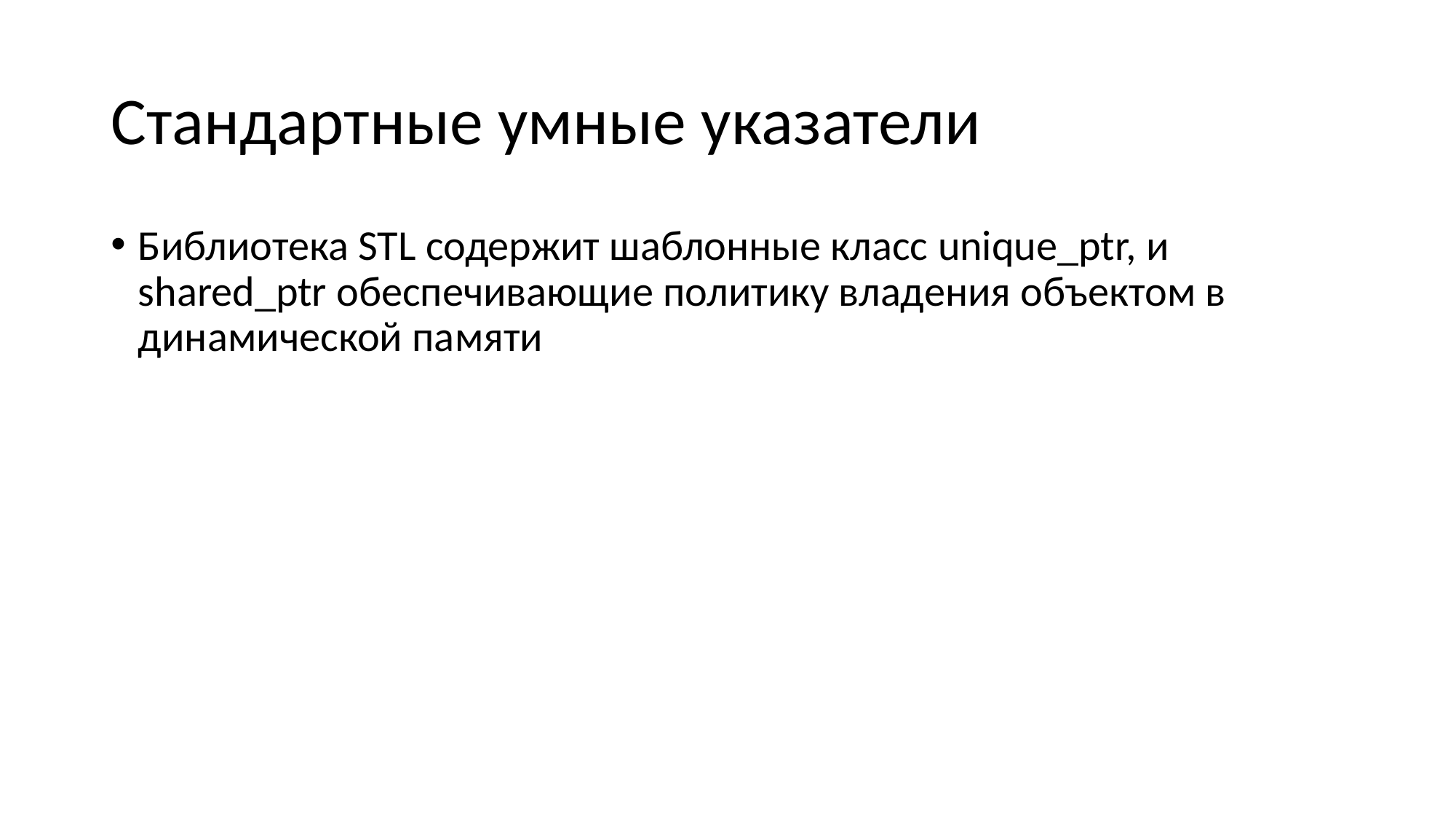

# Стандартные умные указатели
Библиотека STL содержит шаблонные класс unique_ptr, и shared_ptr обеспечивающие политику владения объектом в динамической памяти